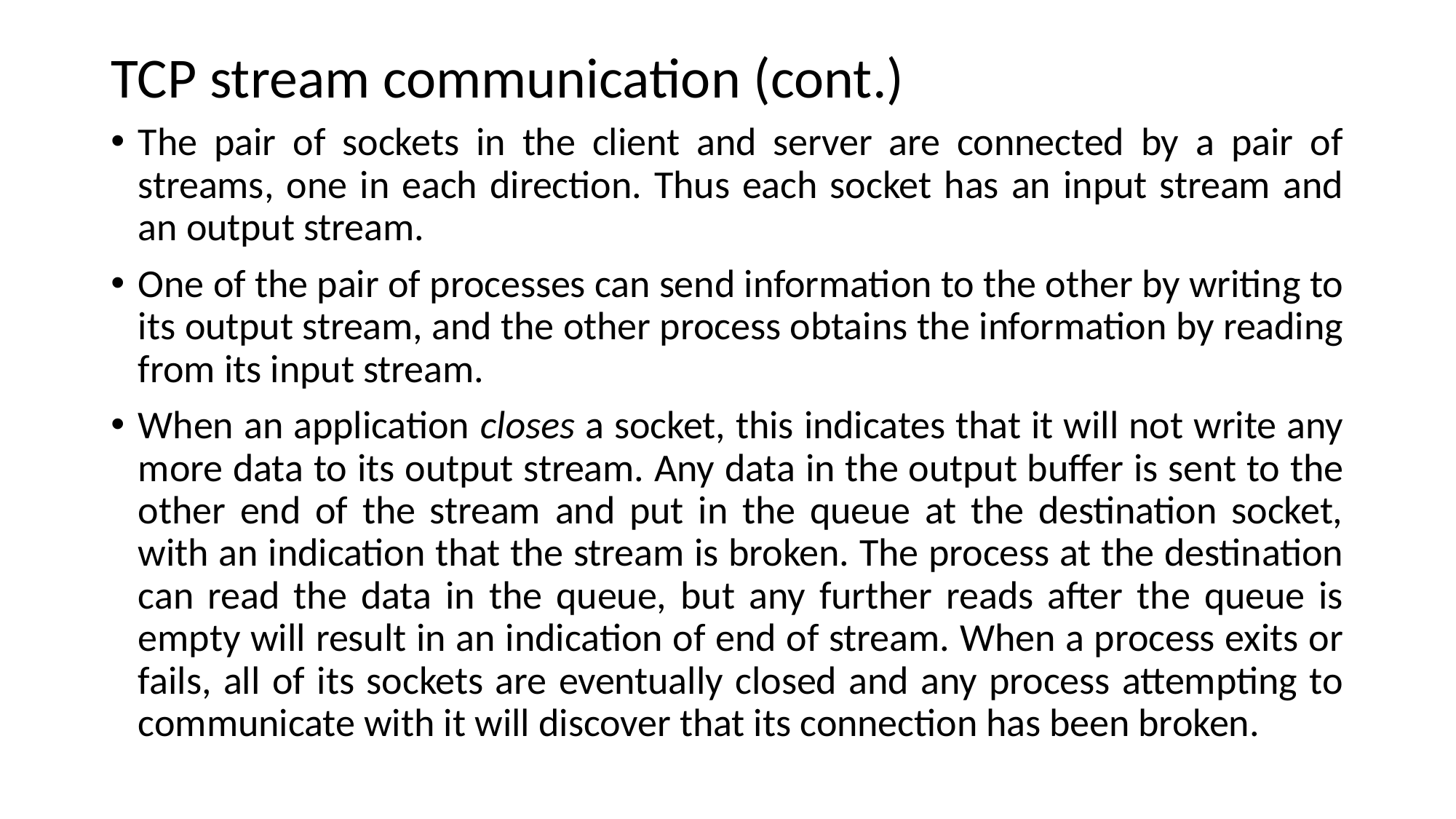

# TCP stream communication (cont.)
The pair of sockets in the client and server are connected by a pair of streams, one in each direction. Thus each socket has an input stream and an output stream.
One of the pair of processes can send information to the other by writing to its output stream, and the other process obtains the information by reading from its input stream.
When an application closes a socket, this indicates that it will not write any more data to its output stream. Any data in the output buffer is sent to the other end of the stream and put in the queue at the destination socket, with an indication that the stream is broken. The process at the destination can read the data in the queue, but any further reads after the queue is empty will result in an indication of end of stream. When a process exits or fails, all of its sockets are eventually closed and any process attempting to communicate with it will discover that its connection has been broken.